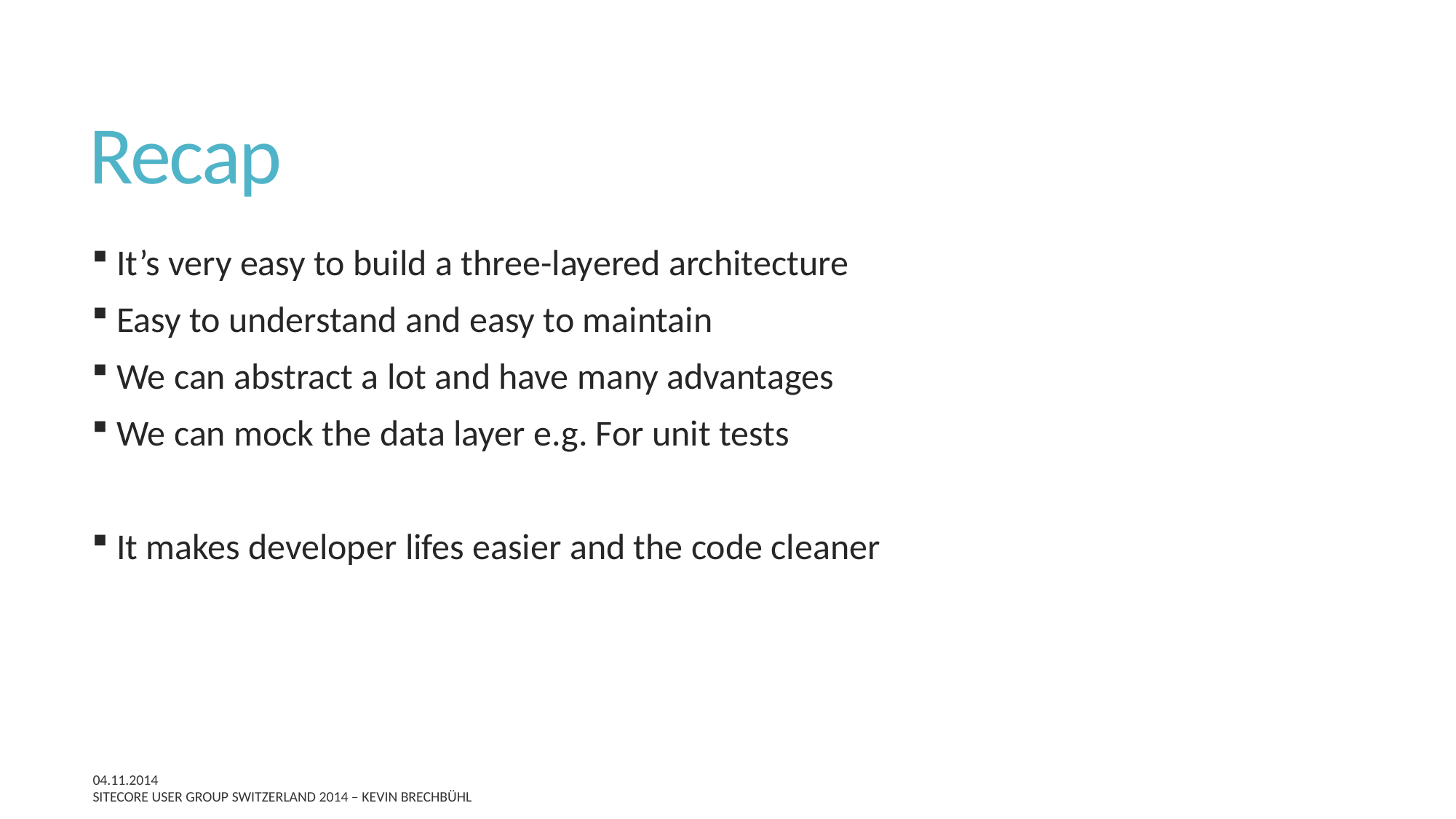

# Recap
 It’s very easy to build a three-layered architecture
 Easy to understand and easy to maintain
 We can abstract a lot and have many advantages
 We can mock the data layer e.g. For unit tests

 It makes developer lifes easier and the code cleaner
04.11.2014
Sitecore User Group Switzerland 2014 – Kevin Brechbühl